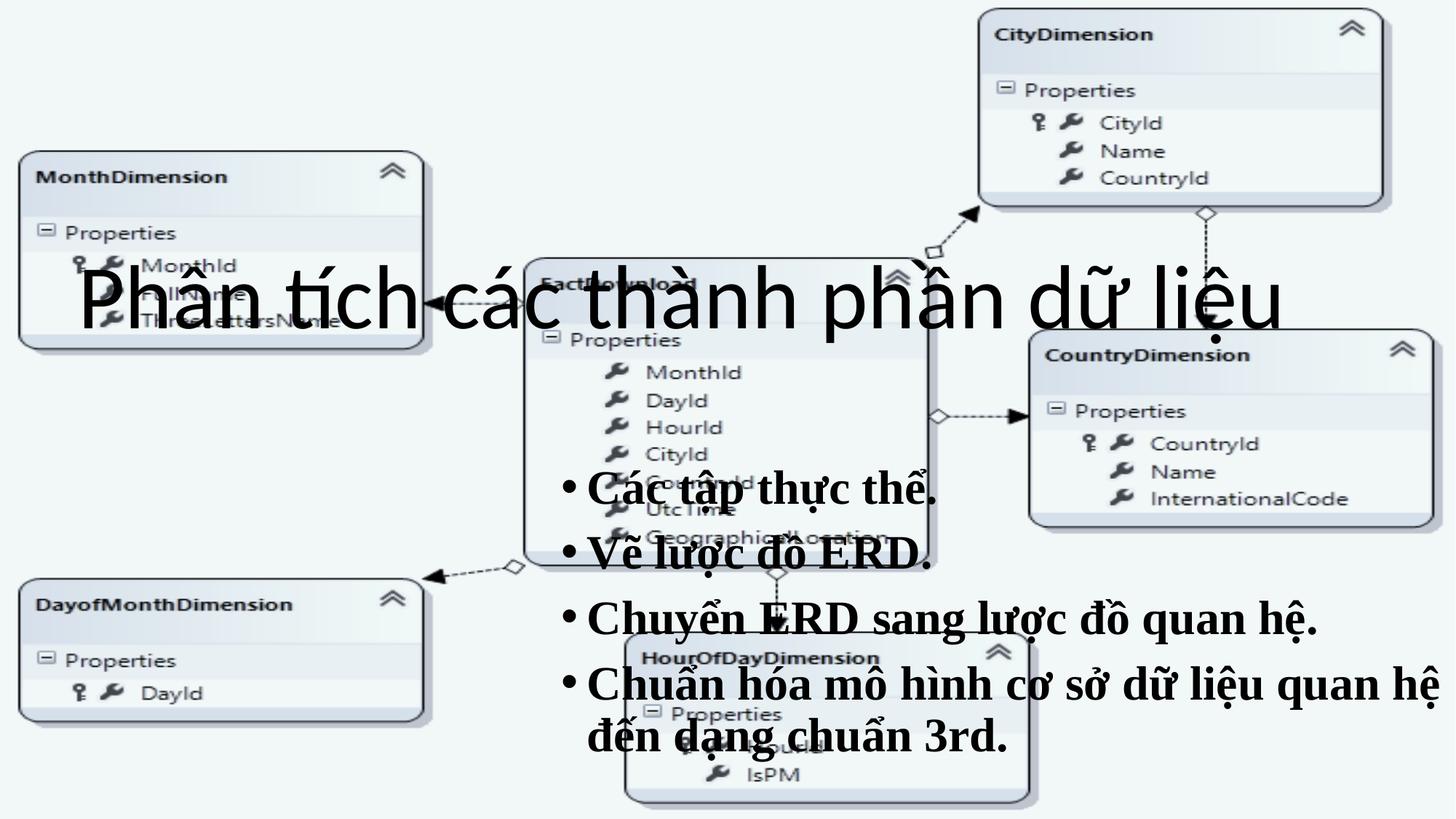

# Phân tích các thành phần dữ liệu
Các tập thực thể.
Vẽ lược đồ ERD.
Chuyển ERD sang lược đồ quan hệ.
Chuẩn hóa mô hình cơ sở dữ liệu quan hệ đến dạng chuẩn 3rd.